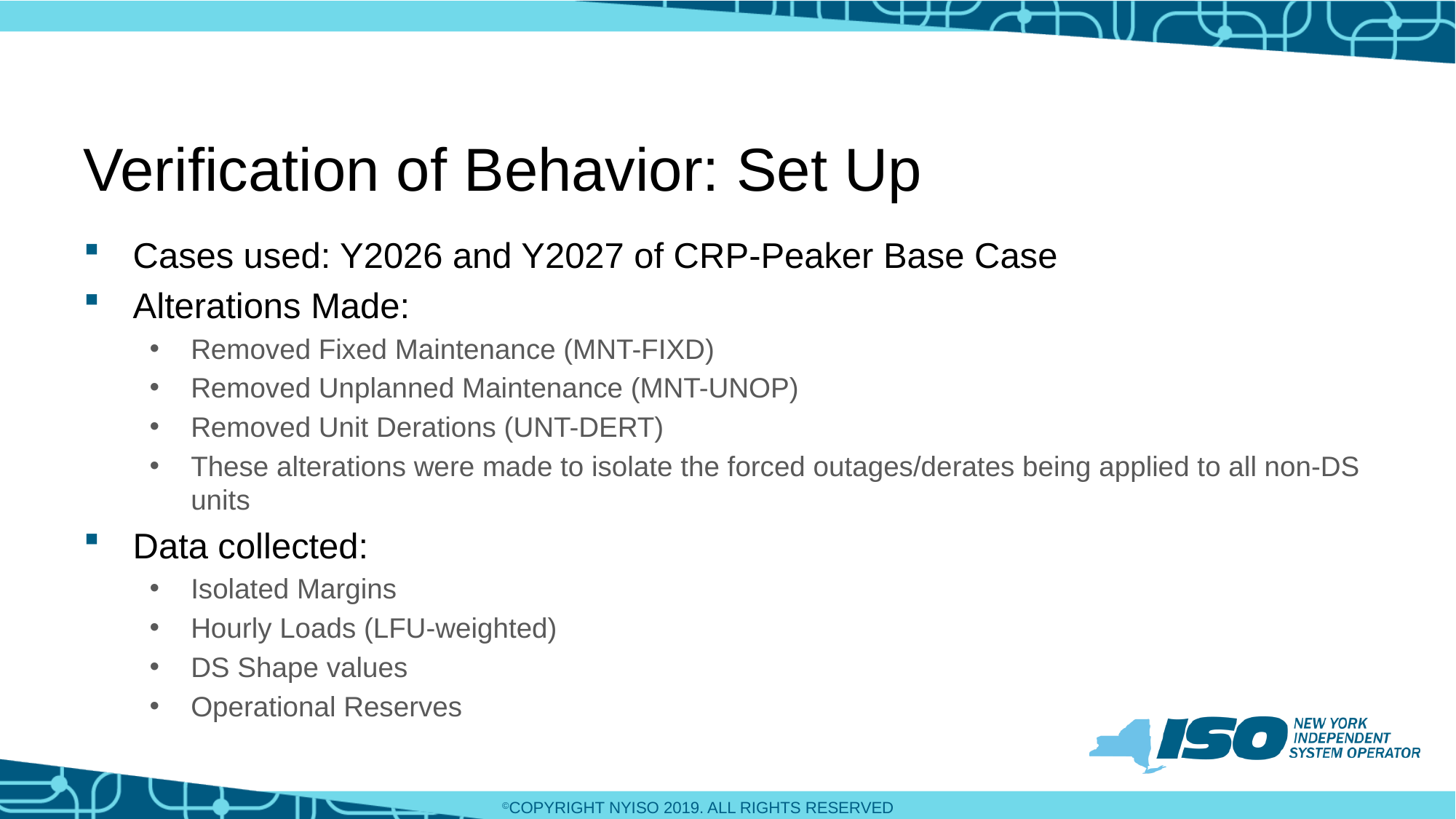

# Verification of Behavior: Set Up
Cases used: Y2026 and Y2027 of CRP-Peaker Base Case
Alterations Made:
Removed Fixed Maintenance (MNT-FIXD)
Removed Unplanned Maintenance (MNT-UNOP)
Removed Unit Derations (UNT-DERT)
These alterations were made to isolate the forced outages/derates being applied to all non-DS units
Data collected:
Isolated Margins
Hourly Loads (LFU-weighted)
DS Shape values
Operational Reserves